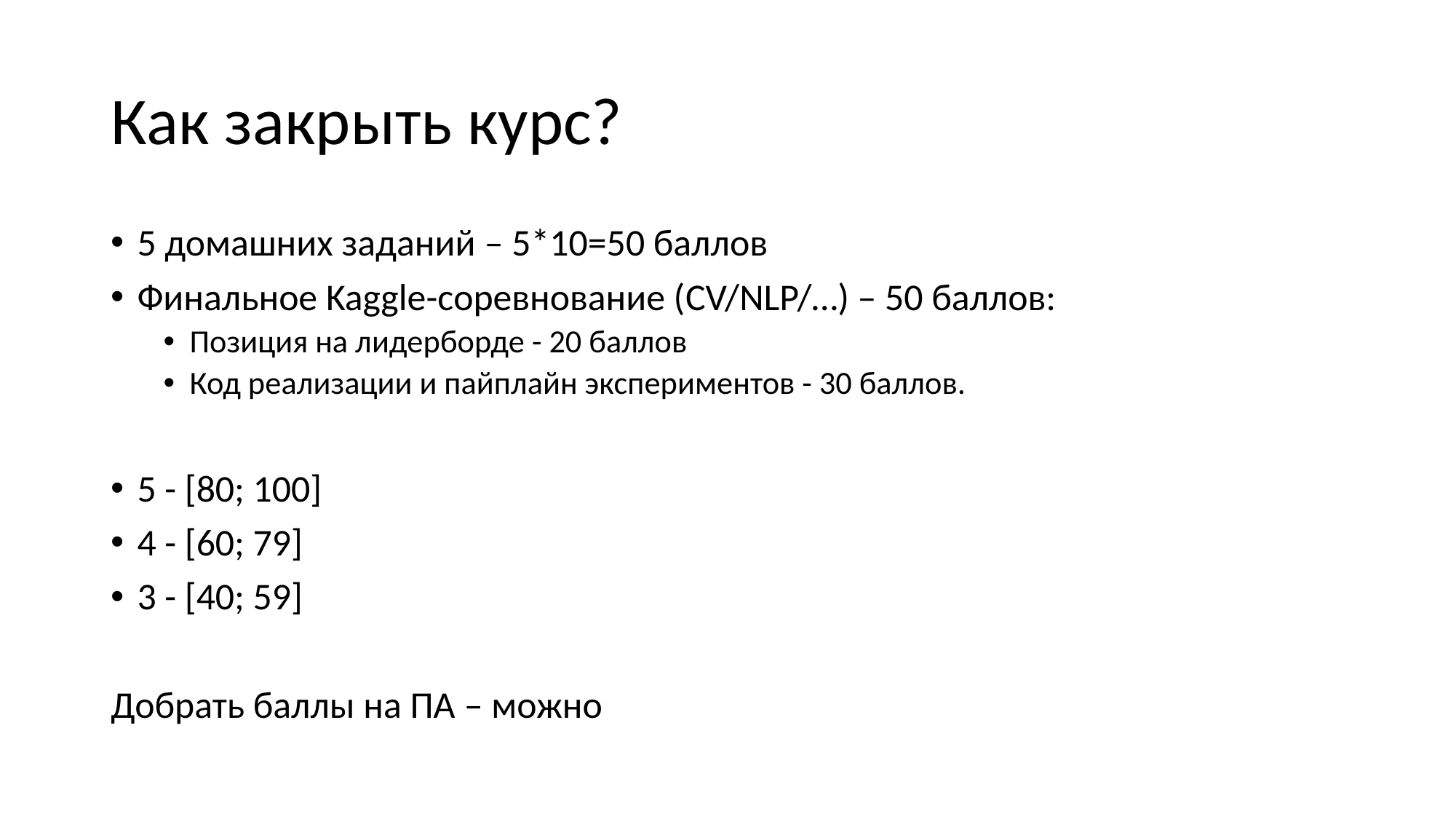

# Как закрыть курс?
5 домашних заданий – 5*10=50 баллов
Финальное Kaggle-соревнование (CV/NLP/…) – 50 баллов:
Позиция на лидерборде - 20 баллов
Код реализации и пайплайн экспериментов - 30 баллов.

5 - [80; 100]
4 - [60; 79]
3 - [40; 59]

Добрать баллы на ПА – можно